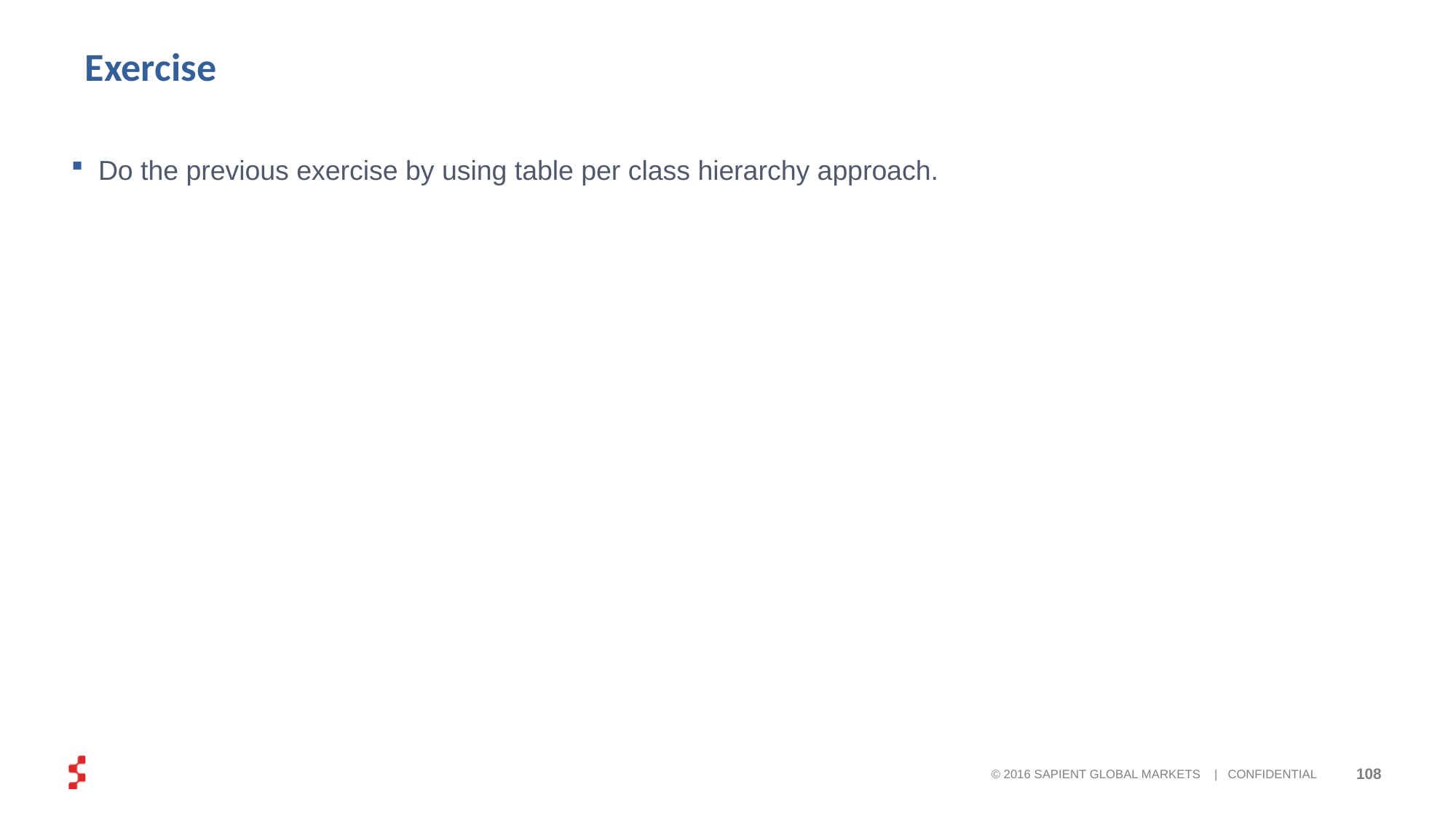

# Exercise
Do the previous exercise by using table per class hierarchy approach.